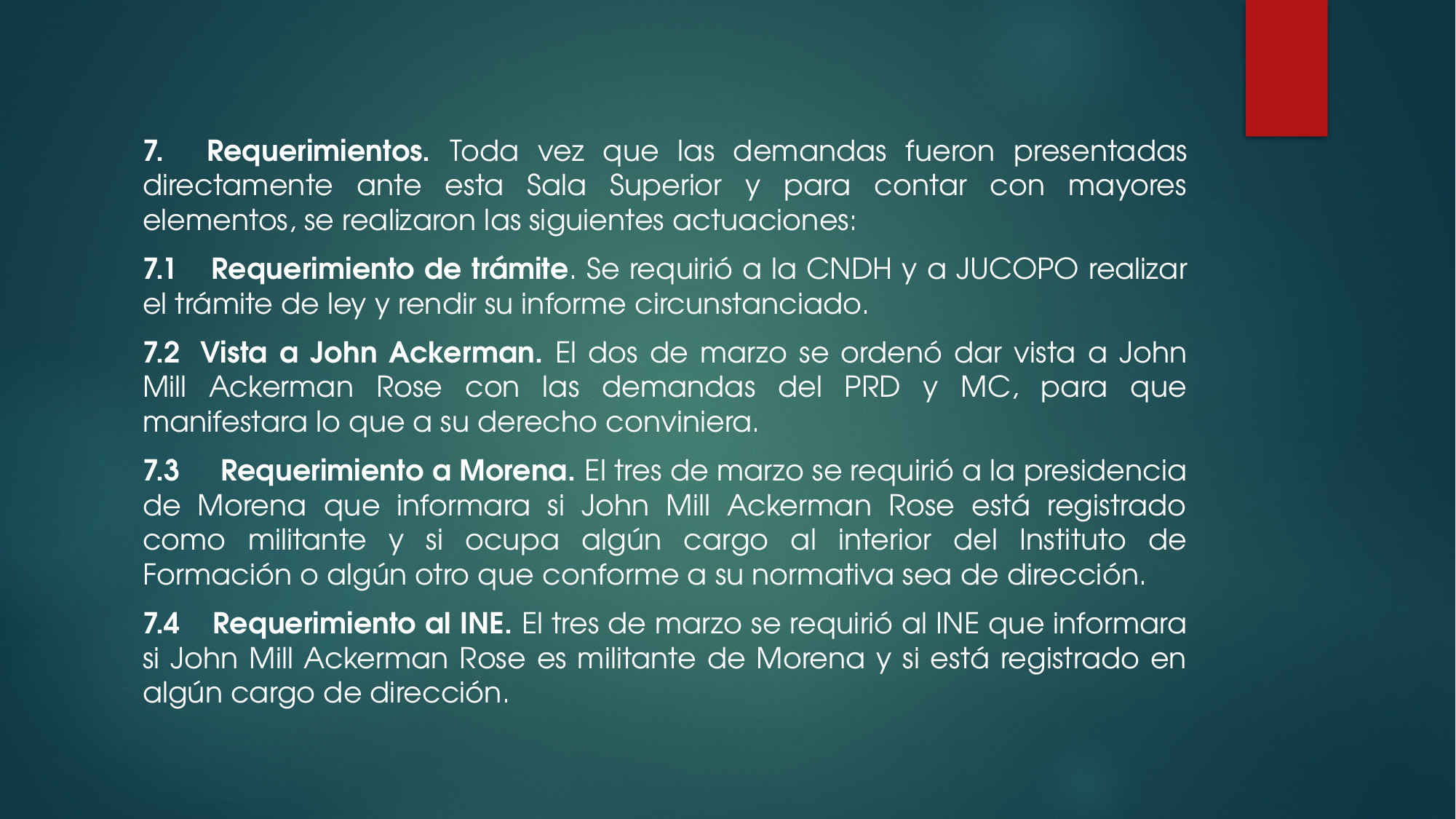

#
7.    Requerimientos. Toda vez que las demandas fueron presentadas directamente ante esta Sala Superior y para contar con mayores elementos, se realizaron las siguientes actuaciones:
7.1    Requerimiento de trámite. Se requirió a la CNDH y a JUCOPO realizar el trámite de ley y rendir su informe circunstanciado.
7.2  Vista a John Ackerman. El dos de marzo se ordenó dar vista a John Mill Ackerman Rose con las demandas del PRD y MC, para que manifestara lo que a su derecho conviniera.
7.3     Requerimiento a Morena. El tres de marzo se requirió a la presidencia de Morena que informara si John Mill Ackerman Rose está registrado como militante y si ocupa algún cargo al interior del Instituto de Formación o algún otro que conforme a su normativa sea de dirección.
7.4    Requerimiento al INE. El tres de marzo se requirió al INE que informara si John Mill Ackerman Rose es militante de Morena y si está registrado en algún cargo de dirección.